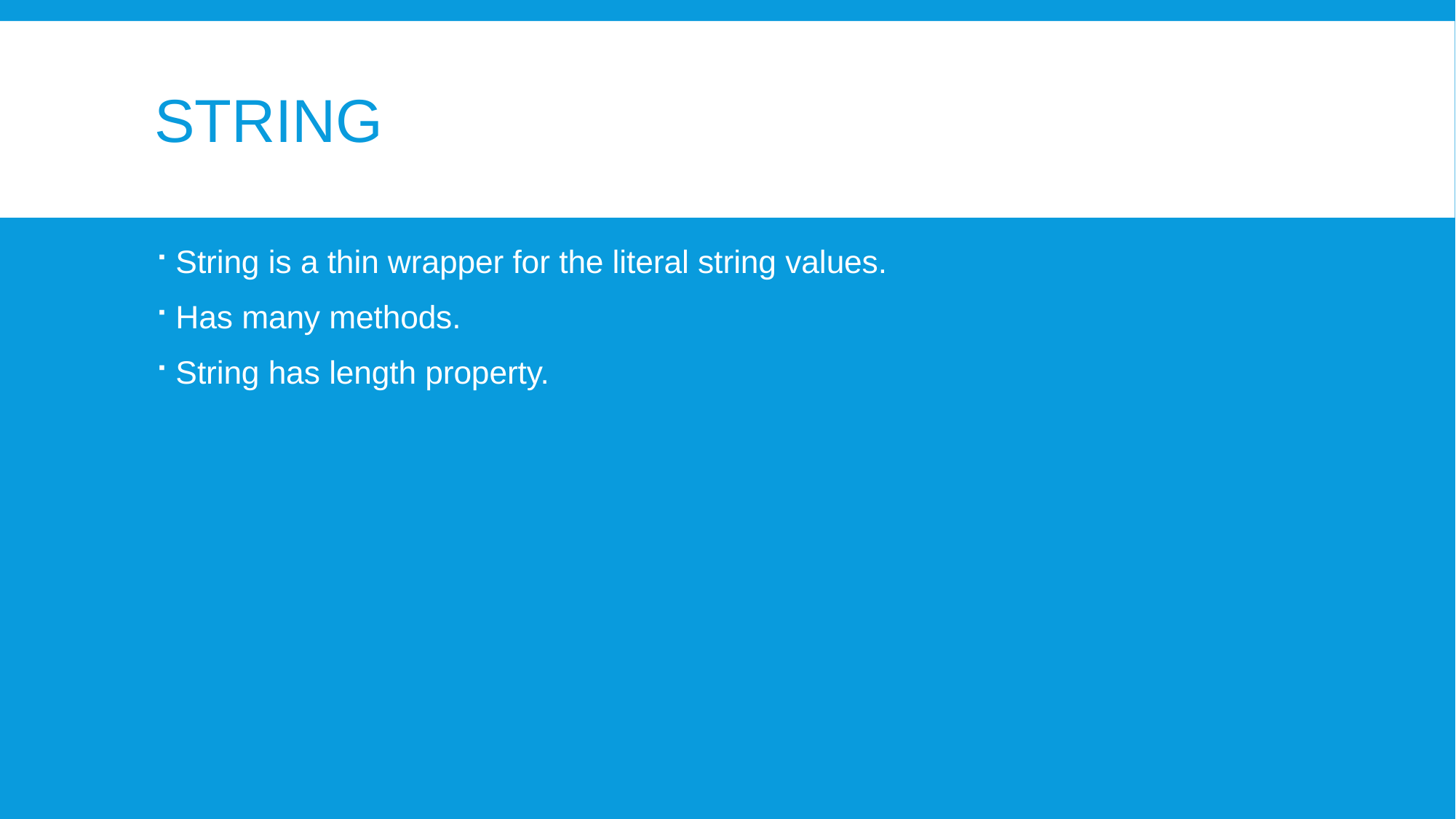

# string
String is a thin wrapper for the literal string values.
Has many methods.
String has length property.